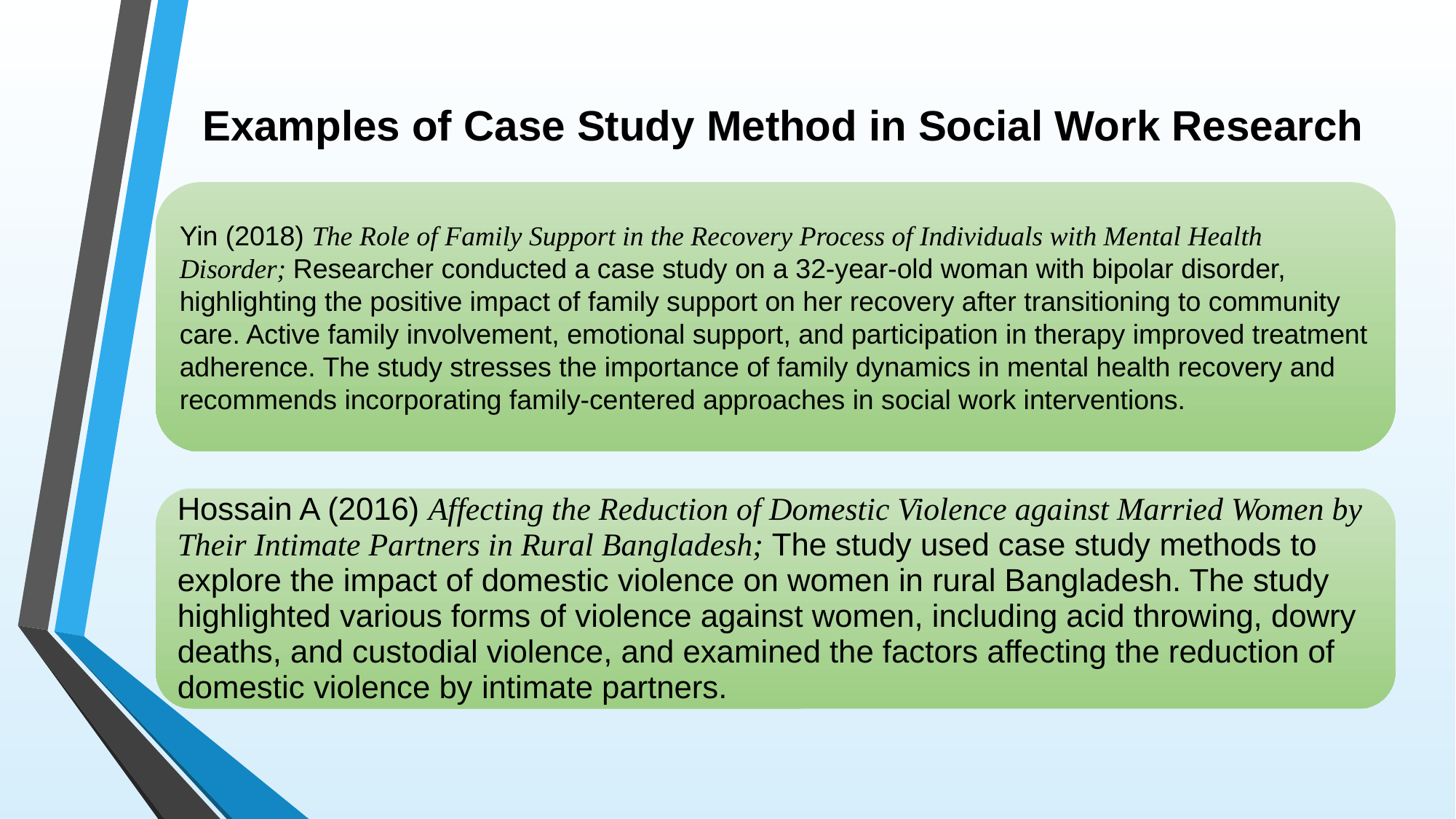

# Examples of Case Study Method in Social Work Research
Yin (2018) The Role of Family Support in the Recovery Process of Individuals with Mental Health Disorder; Researcher conducted a case study on a 32-year-old woman with bipolar disorder, highlighting the positive impact of family support on her recovery after transitioning to community care. Active family involvement, emotional support, and participation in therapy improved treatment adherence. The study stresses the importance of family dynamics in mental health recovery and recommends incorporating family-centered approaches in social work interventions.

Hossain A (2016) Affecting the Reduction of Domestic Violence against Married Women by Their Intimate Partners in Rural Bangladesh; The study used case study methods to explore the impact of domestic violence on women in rural Bangladesh. The study highlighted various forms of violence against women, including acid throwing, dowry deaths, and custodial violence, and examined the factors affecting the reduction of domestic violence by intimate partners.